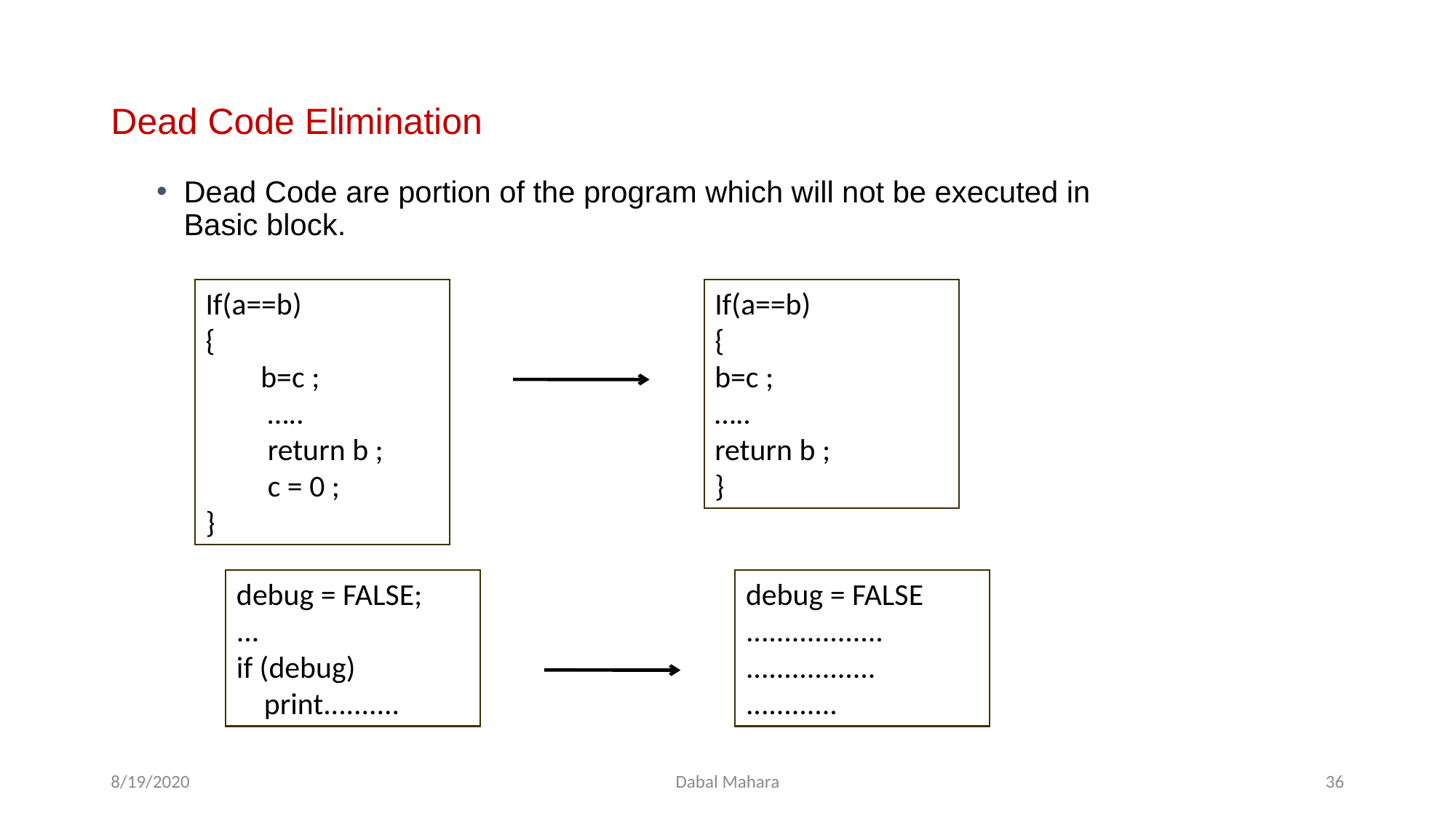

# Dead Code Elimination
Dead Code are portion of the program which will not be executed in Basic block.
If(a==b)
{
b=c ;
…..
return b ;
}
If(a==b)
{
        b=c ;
         …..
         return b ;
         c = 0 ;
}
debug = FALSE
..................
.................
............
debug = FALSE;
...
if (debug)
    print..........
8/19/2020
Dabal Mahara
36